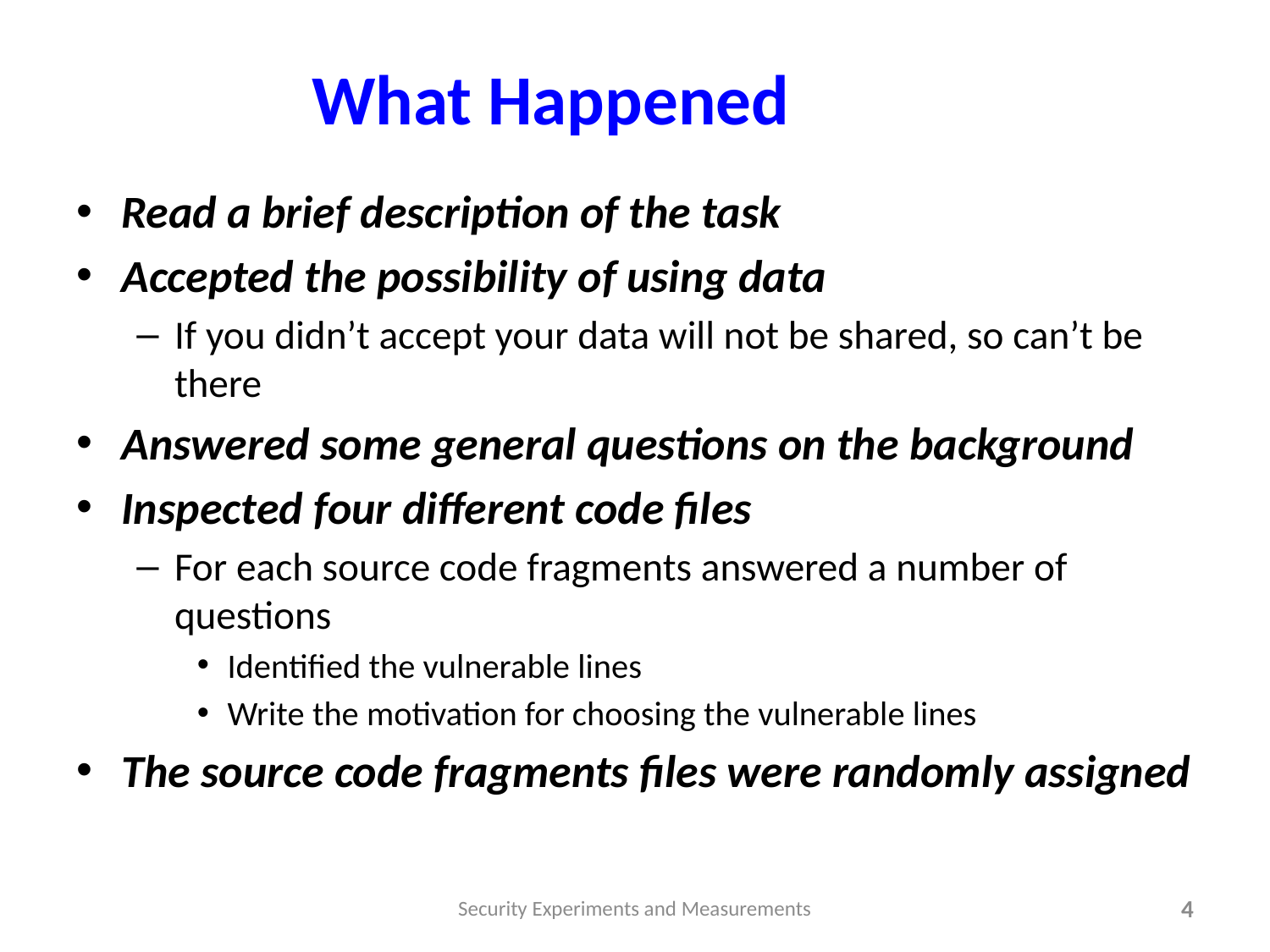

# What Happened
Read a brief description of the task
Accepted the possibility of using data
If you didn’t accept your data will not be shared, so can’t be there
Answered some general questions on the background
Inspected four different code files
For each source code fragments answered a number of questions
Identified the vulnerable lines
Write the motivation for choosing the vulnerable lines
The source code fragments files were randomly assigned

Security Experiments and Measurements
4